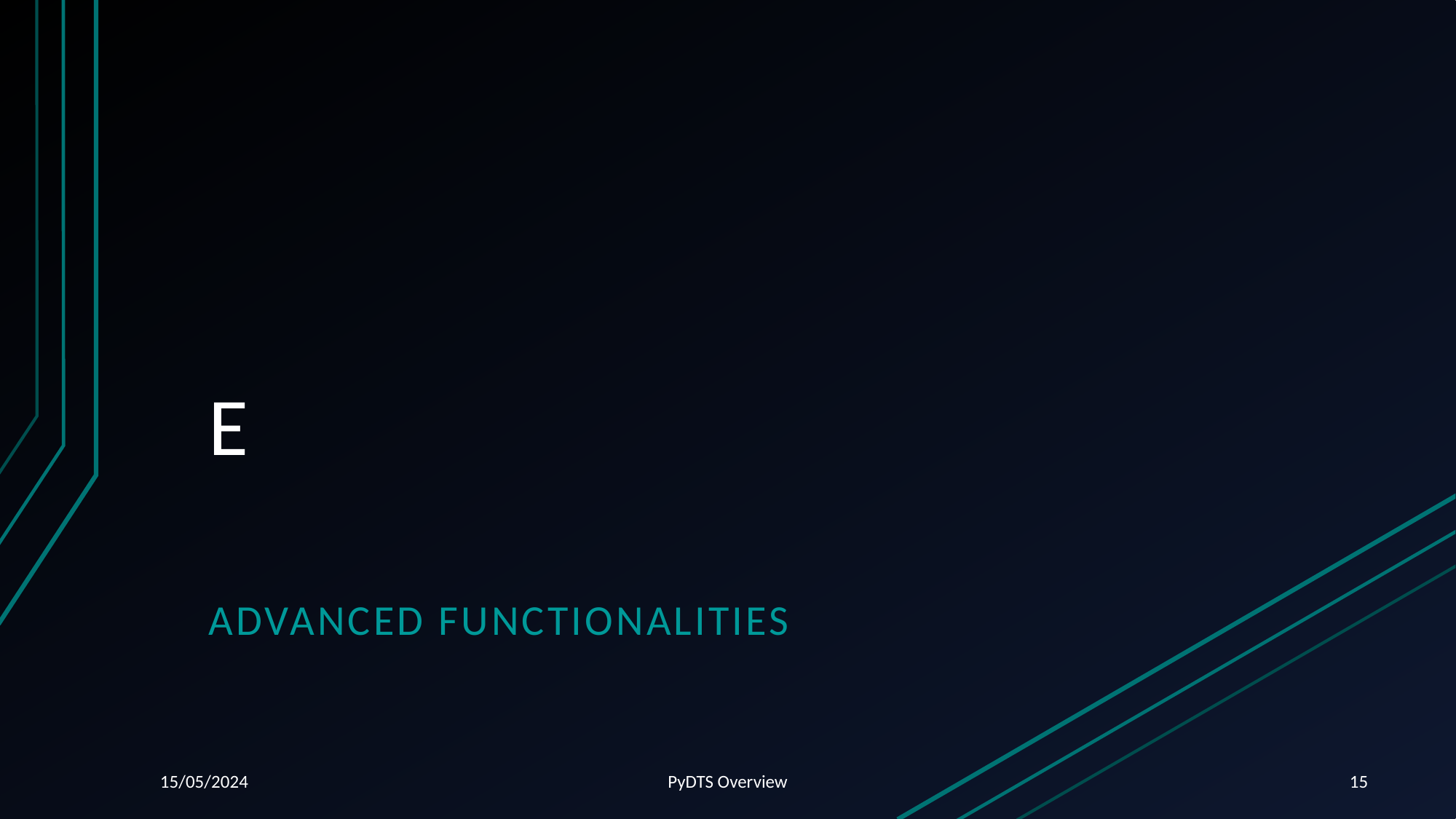

# E
Advanced functionalities
15/05/2024
PyDTS Overview
15